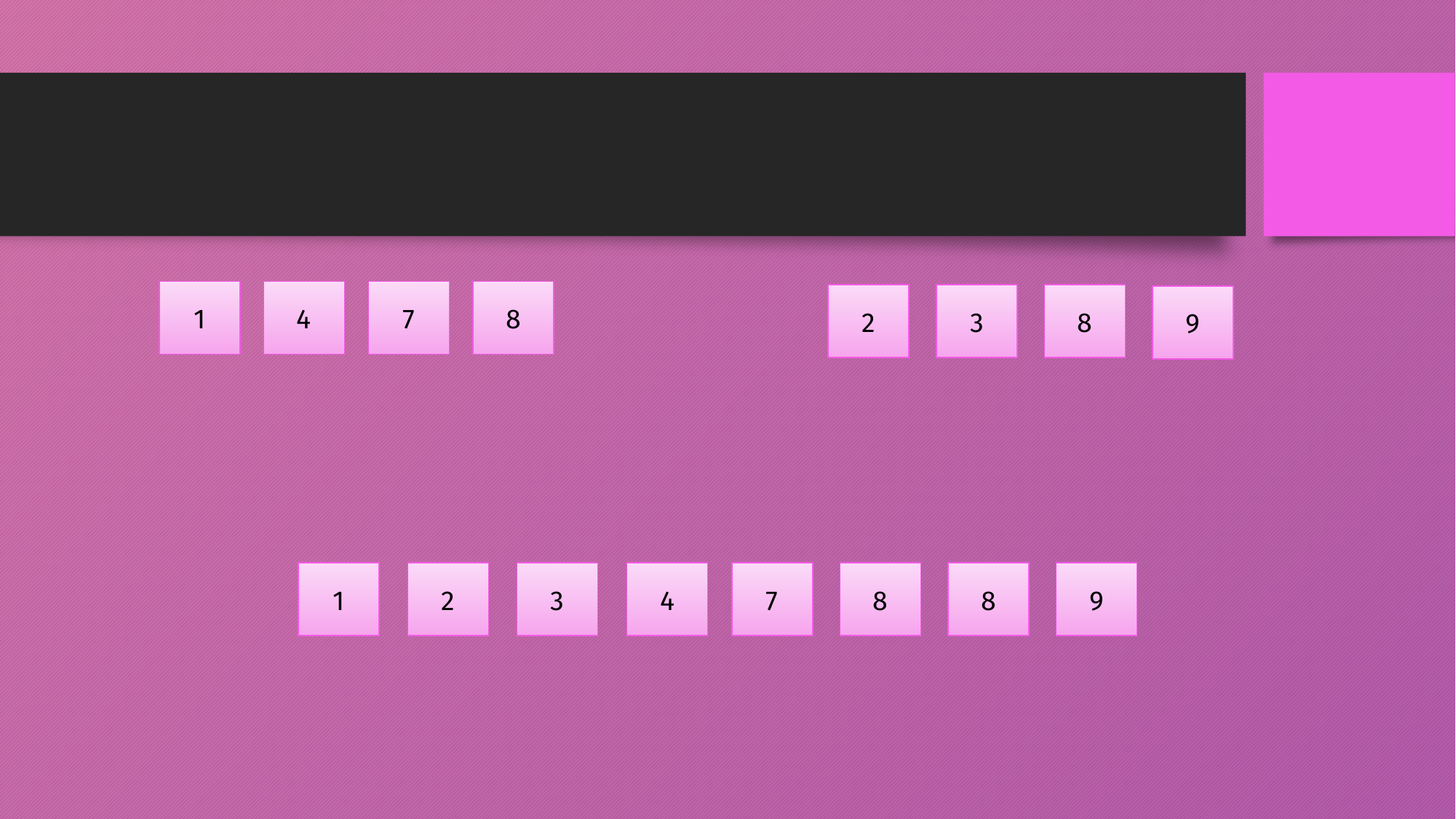

1
4
7
8
2
3
8
9
1
2
3
4
7
8
8
9